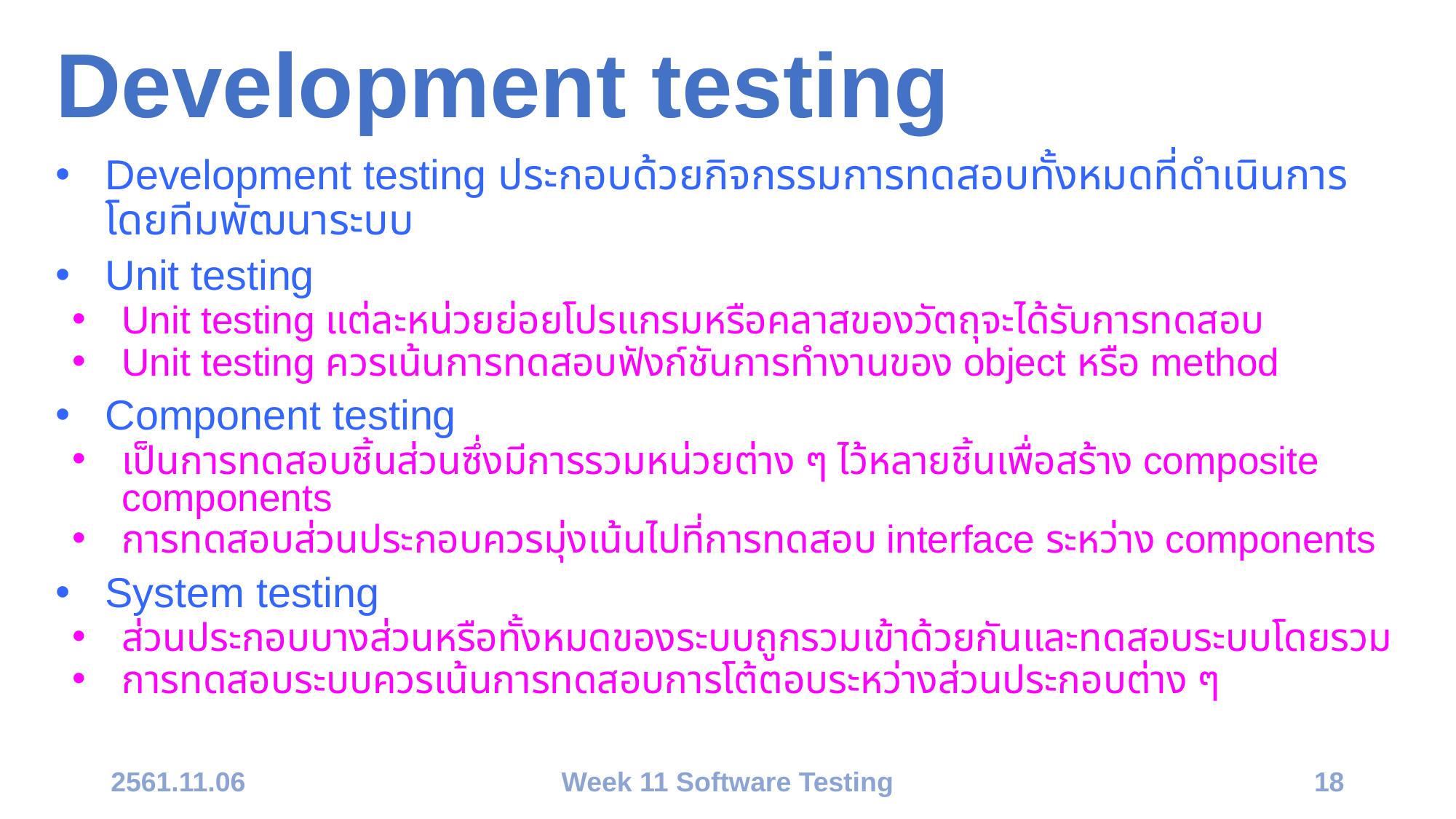

# Development testing
Development testing ประกอบด้วยกิจกรรมการทดสอบทั้งหมดที่ดำเนินการโดยทีมพัฒนาระบบ
Unit testing
Unit testing แต่ละหน่วยย่อยโปรแกรมหรือคลาสของวัตถุจะได้รับการทดสอบ
Unit testing ควรเน้นการทดสอบฟังก์ชันการทำงานของ object หรือ method
Component testing
เป็นการทดสอบชิ้นส่วนซึ่งมีการรวมหน่วยต่าง ๆ ไว้หลายชิ้นเพื่อสร้าง composite components
การทดสอบส่วนประกอบควรมุ่งเน้นไปที่การทดสอบ interface ระหว่าง components
System testing
ส่วนประกอบบางส่วนหรือทั้งหมดของระบบถูกรวมเข้าด้วยกันและทดสอบระบบโดยรวม
การทดสอบระบบควรเน้นการทดสอบการโต้ตอบระหว่างส่วนประกอบต่าง ๆ
2561.11.06
Week 11 Software Testing
18